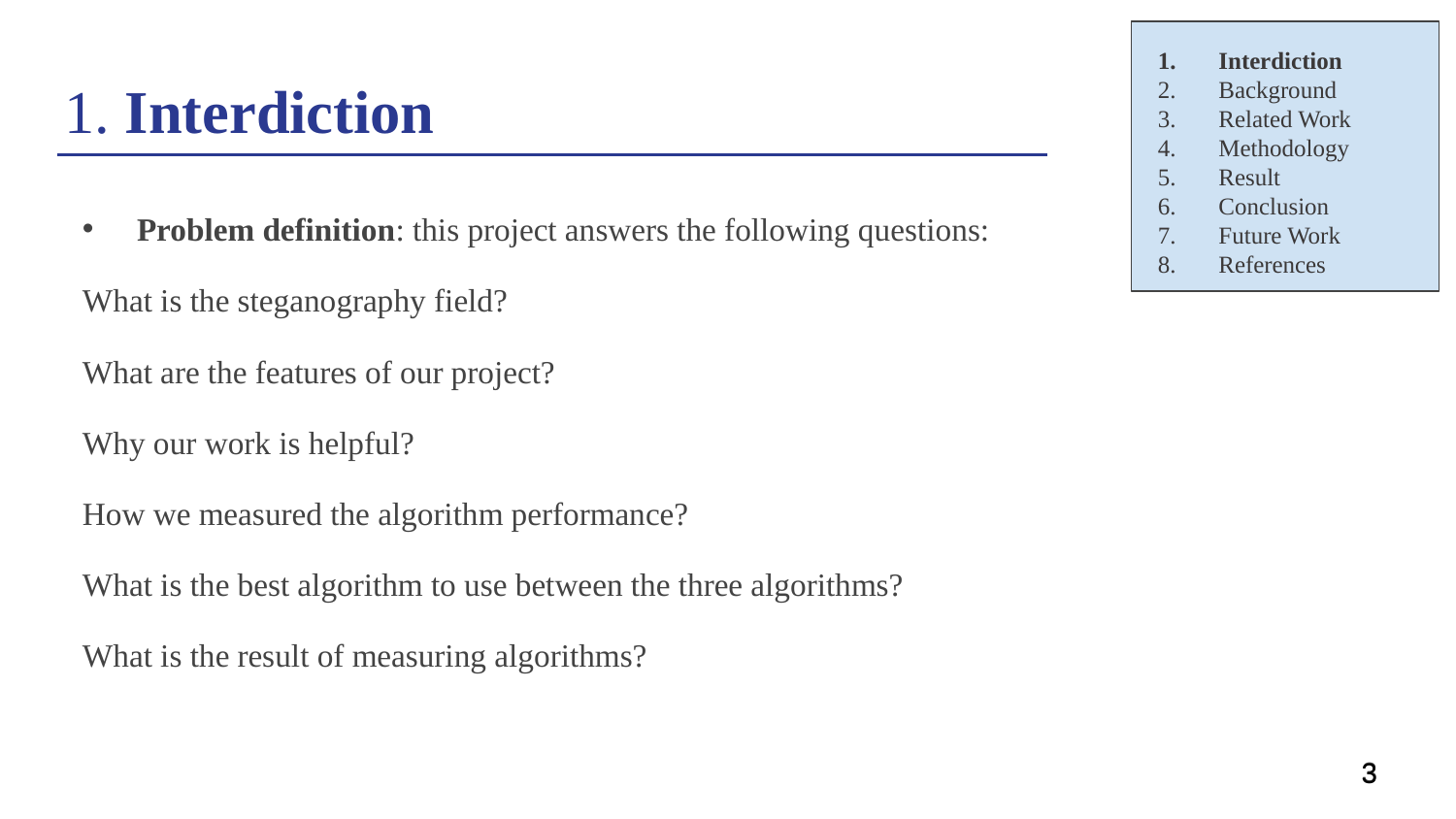

Interdiction
Background
Related Work
Methodology
Result
Conclusion
Future Work
References
# 1. Interdiction
Problem definition: this project answers the following questions:
What is the steganography field?
What are the features of our project?
Why our work is helpful?
How we measured the algorithm performance?
What is the best algorithm to use between the three algorithms?
What is the result of measuring algorithms?

3
3